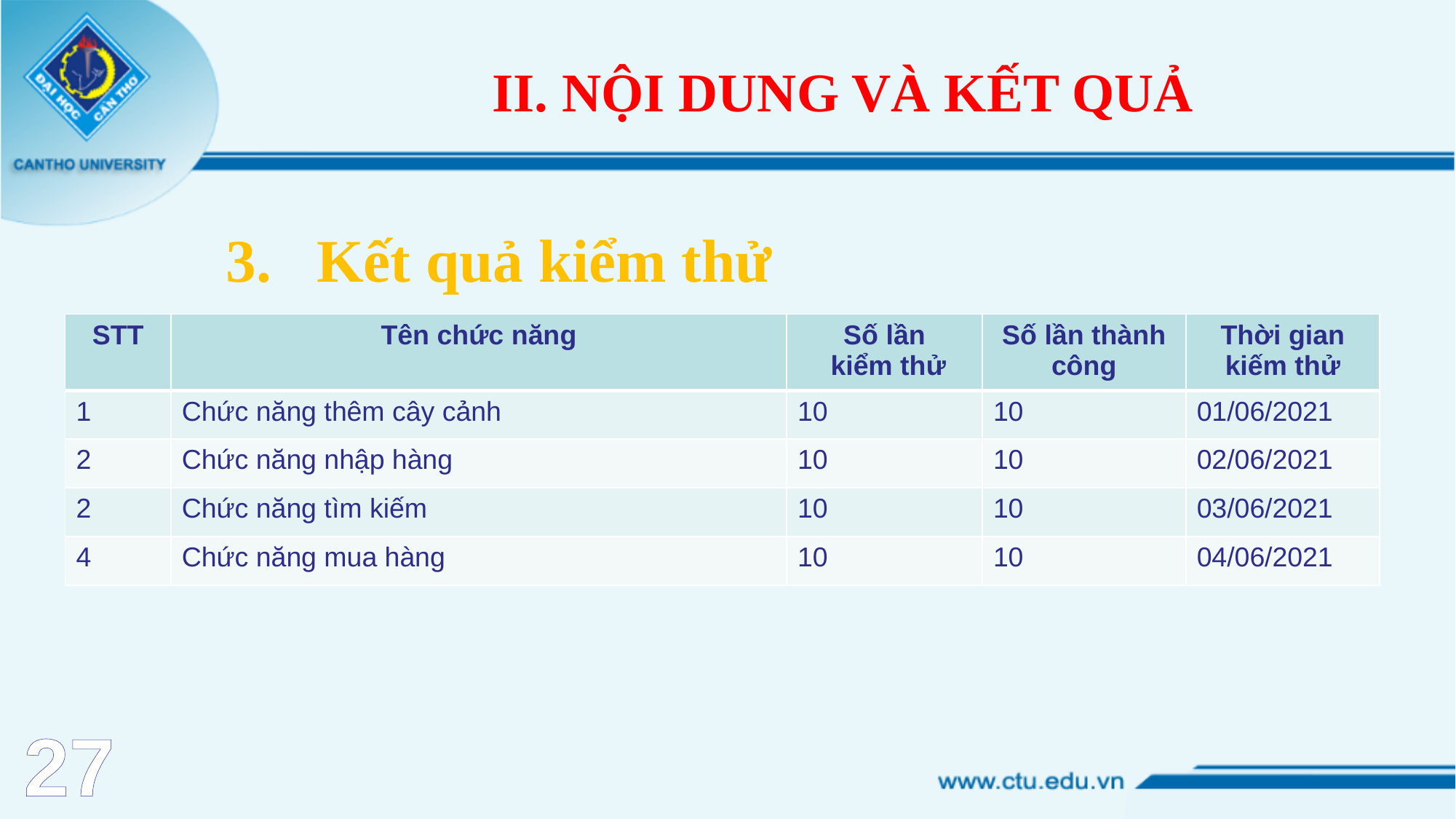

# II. NỘI DUNG VÀ KẾT QUẢ
3.   Kết quả kiểm thử
| STT | Tên chức năng | Số lần kiểm thử | Số lần thành công | Thời gian kiếm thử |
| --- | --- | --- | --- | --- |
| 1 | Chức năng thêm cây cảnh | 10 | 10 | 01/06/2021 |
| 2 | Chức năng nhập hàng | 10 | 10 | 02/06/2021 |
| 2 | Chức năng tìm kiếm | 10 | 10 | 03/06/2021 |
| 4 | Chức năng mua hàng | 10 | 10 | 04/06/2021 |
27